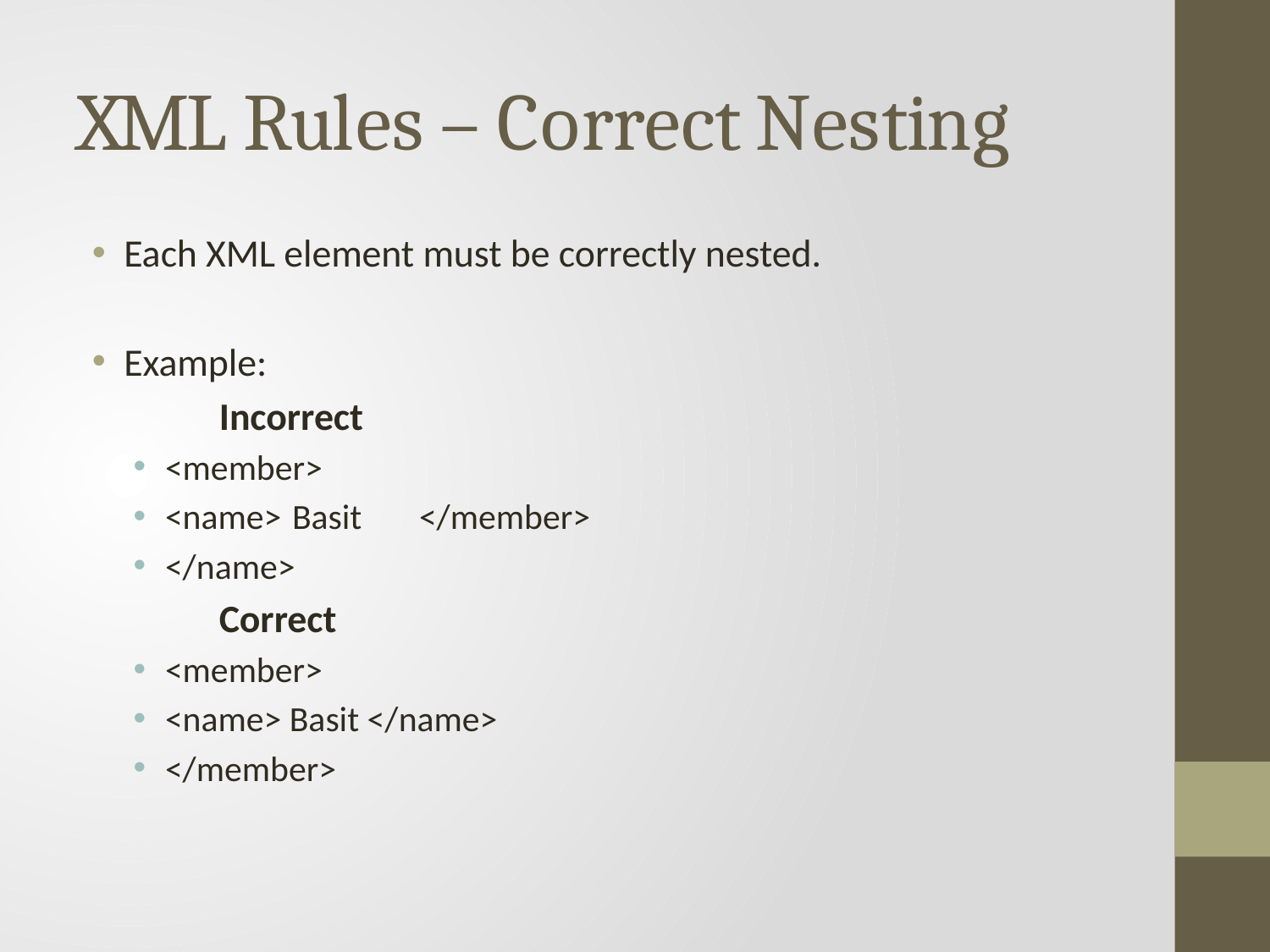

# XML Rules – Correct Nesting
Each XML element must be correctly nested.

Example:
 	Incorrect
<member>
<name>	Basit 	</member>
</name>
	Correct
<member>
<name> Basit </name>
</member>